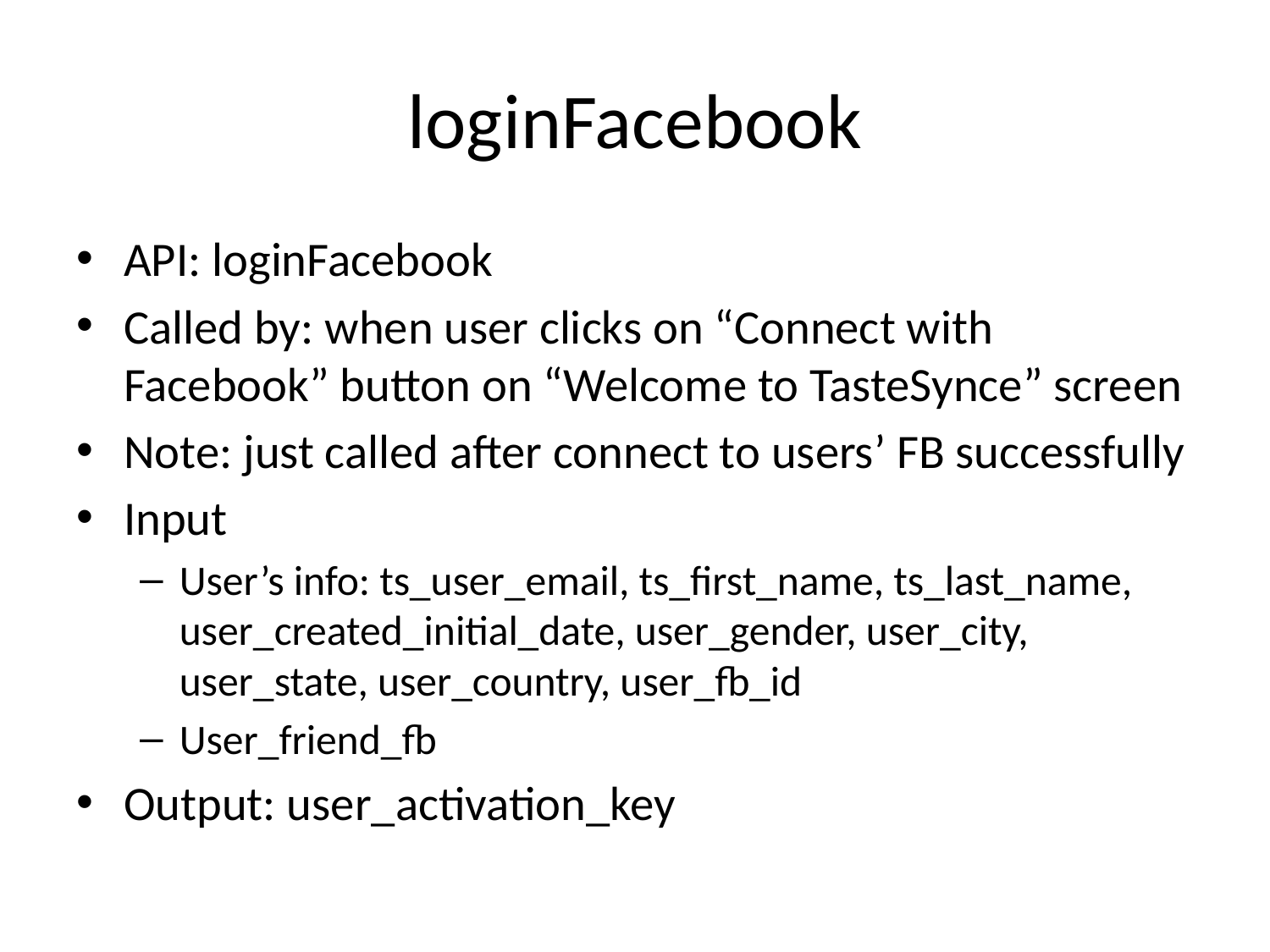

# loginFacebook
API: loginFacebook
Called by: when user clicks on “Connect with Facebook” button on “Welcome to TasteSynce” screen
Note: just called after connect to users’ FB successfully
Input
User’s info: ts_user_email, ts_first_name, ts_last_name, user_created_initial_date, user_gender, user_city, user_state, user_country, user_fb_id
User_friend_fb
Output: user_activation_key